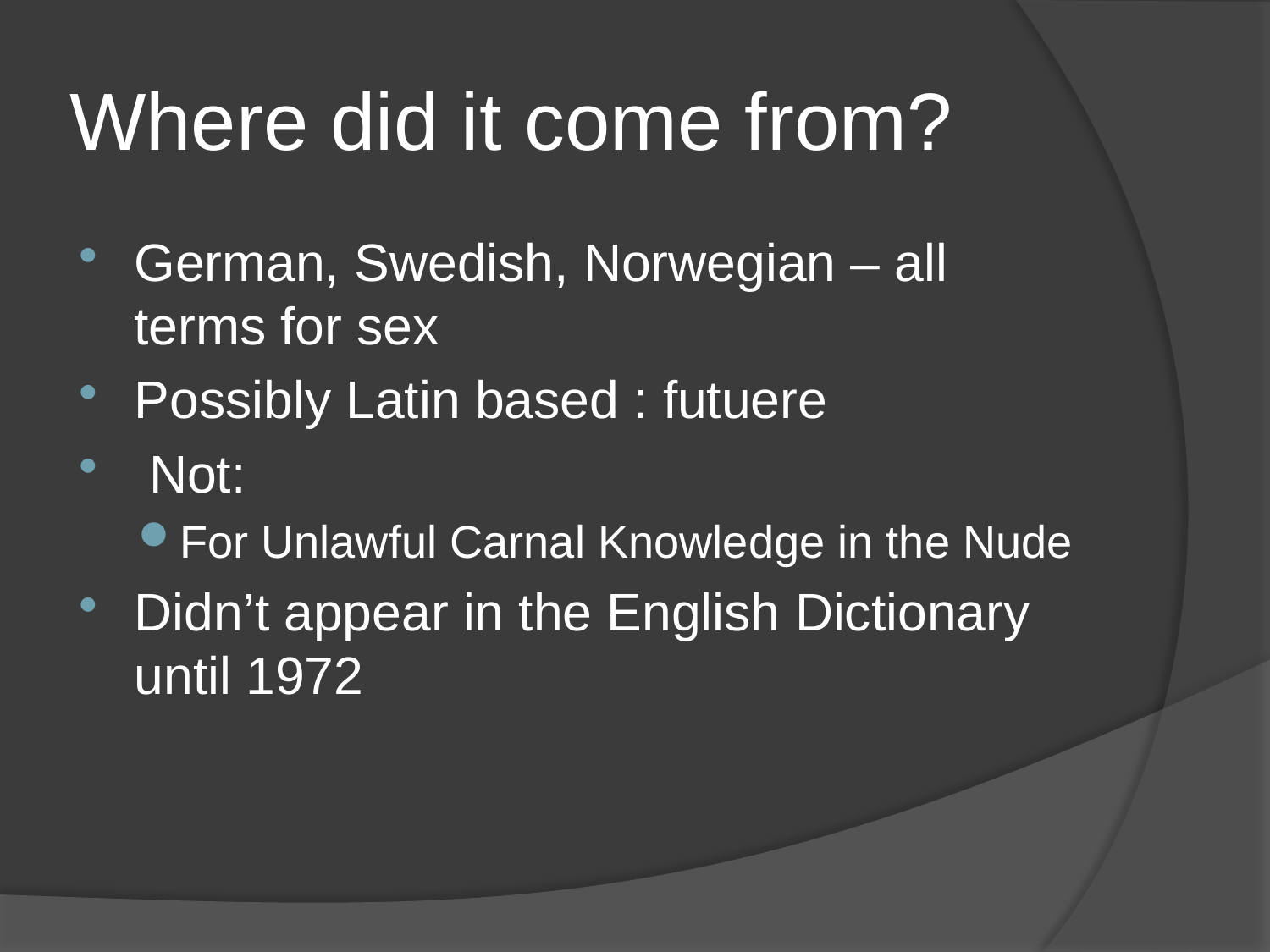

# Where did it come from?
German, Swedish, Norwegian – all terms for sex
Possibly Latin based : futuere
 Not:
For Unlawful Carnal Knowledge in the Nude
Didn’t appear in the English Dictionary until 1972